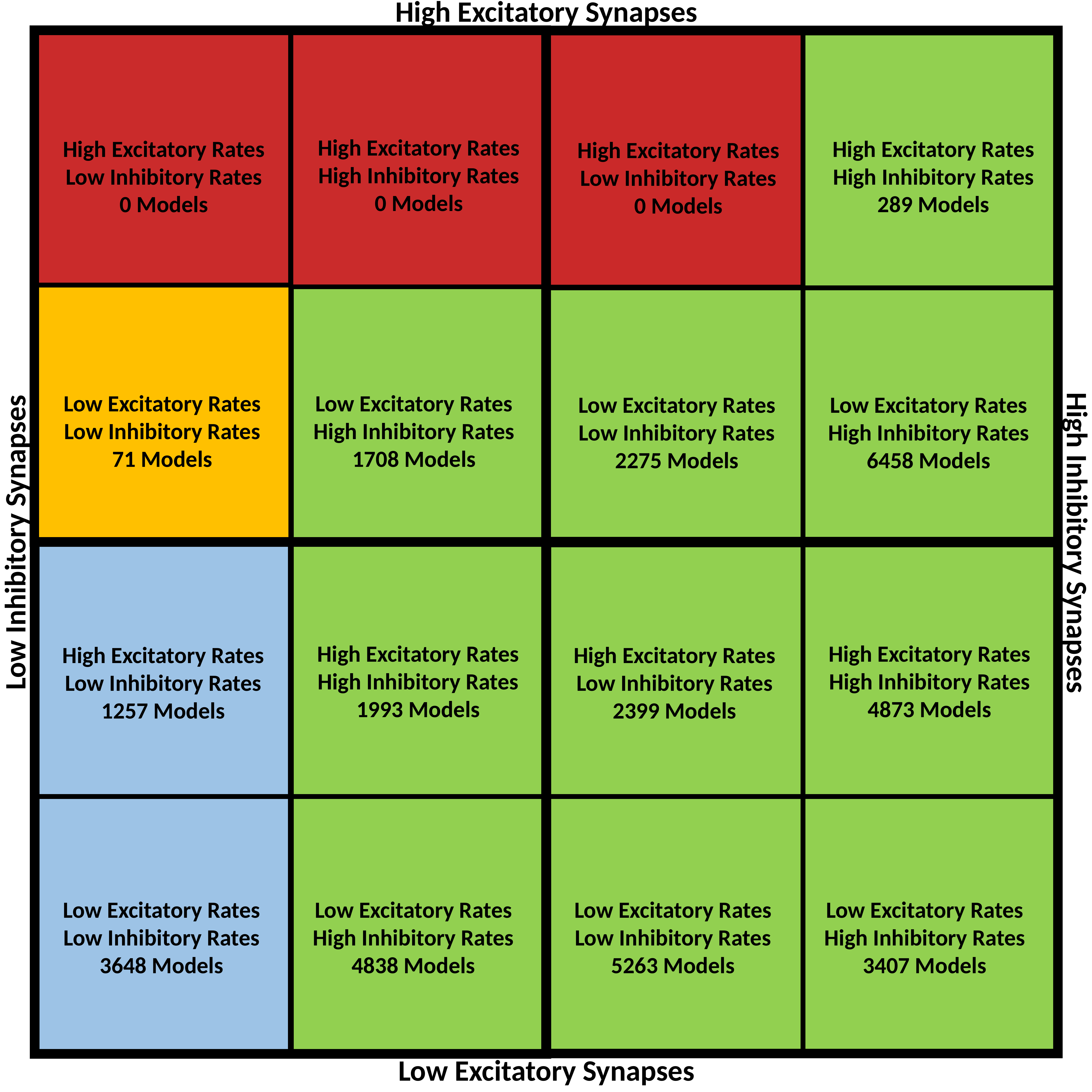

High Excitatory Synapses

High Excitatory Rates
High Inhibitory Rates
0 Models
High Excitatory Rates
Low Inhibitory Rates
0 Models
High Excitatory Rates
High Inhibitory Rates
289 Models
High Excitatory Rates
Low Inhibitory Rates
0 Models

Low Excitatory Rates
Low Inhibitory Rates
71 Models
Low Excitatory Rates
High Inhibitory Rates
1708 Models
Low Excitatory Rates
Low Inhibitory Rates
2275 Models
Low Excitatory Rates
High Inhibitory Rates
6458 Models
Low Inhibitory Synapses
High Inhibitory Synapses

High Excitatory Rates
High Inhibitory Rates
1993 Models
High Excitatory Rates
High Inhibitory Rates
4873 Models
High Excitatory Rates
Low Inhibitory Rates
1257 Models
High Excitatory Rates
Low Inhibitory Rates
2399 Models

Low Excitatory Rates
Low Inhibitory Rates
3648 Models
Low Excitatory Rates
High Inhibitory Rates
4838 Models
Low Excitatory Rates
Low Inhibitory Rates
5263 Models
Low Excitatory Rates
High Inhibitory Rates
3407 Models
Low Excitatory Synapses